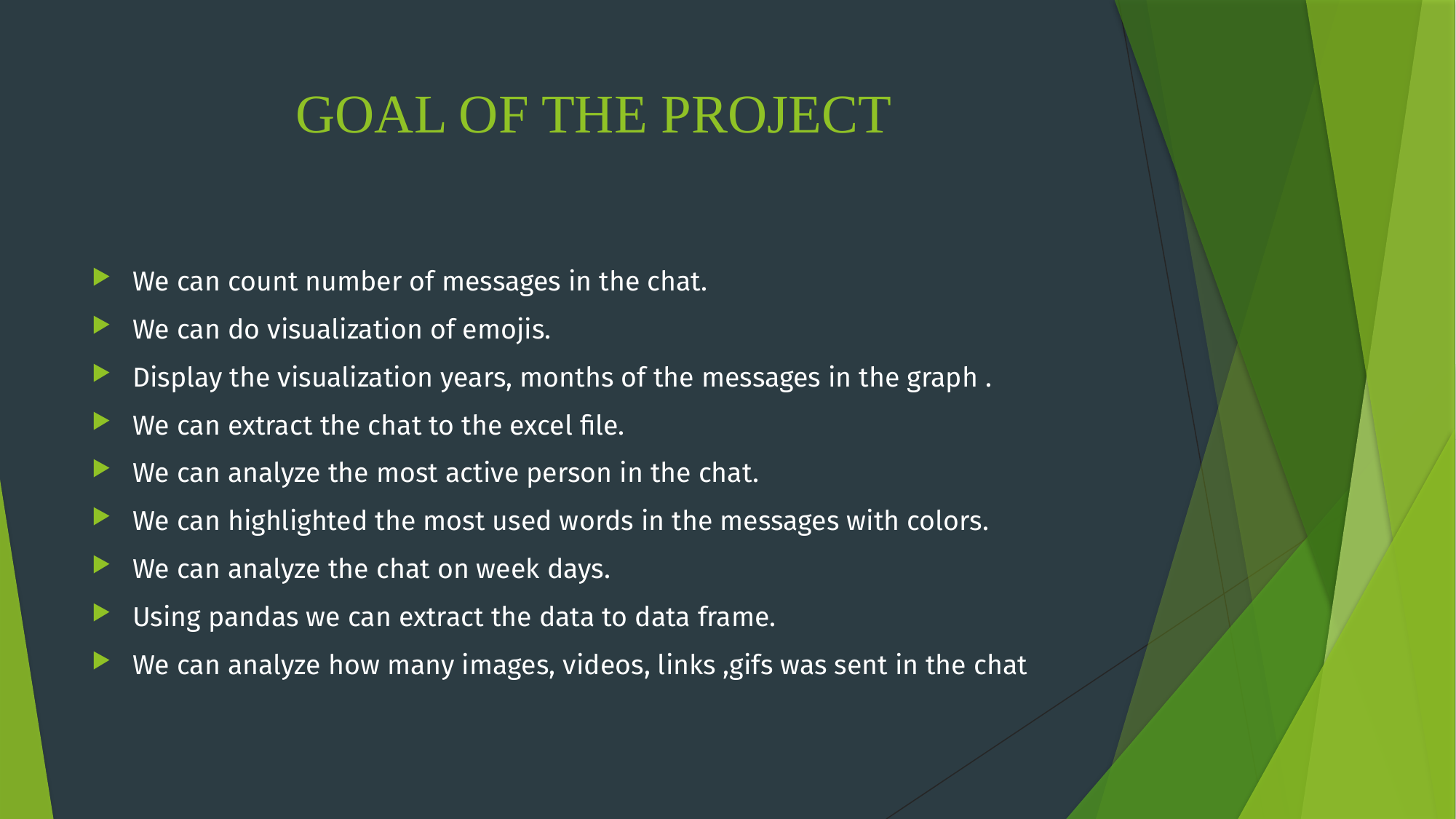

# GOAL OF THE PROJECT
We can count number of messages in the chat.
We can do visualization of emojis.
Display the visualization years, months of the messages in the graph .
We can extract the chat to the excel file.
We can analyze the most active person in the chat.
We can highlighted the most used words in the messages with colors.
We can analyze the chat on week days.
Using pandas we can extract the data to data frame.
We can analyze how many images, videos, links ,gifs was sent in the chat